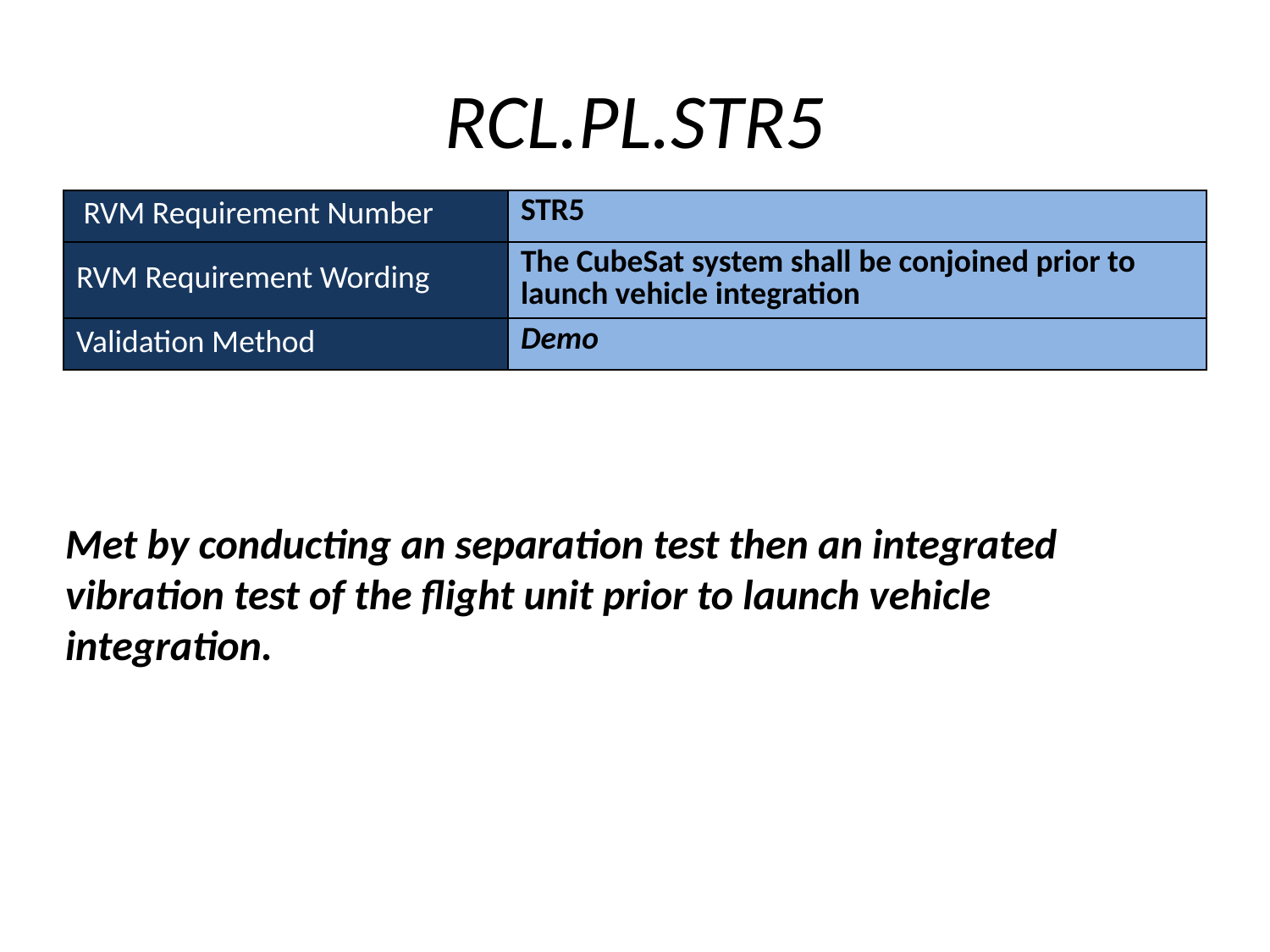

# RCL.PL.STR5
| RVM Requirement Number | STR5 |
| --- | --- |
| RVM Requirement Wording | The CubeSat system shall be conjoined prior to launch vehicle integration |
| Validation Method | Demo |
Met by conducting an separation test then an integrated vibration test of the flight unit prior to launch vehicle integration.